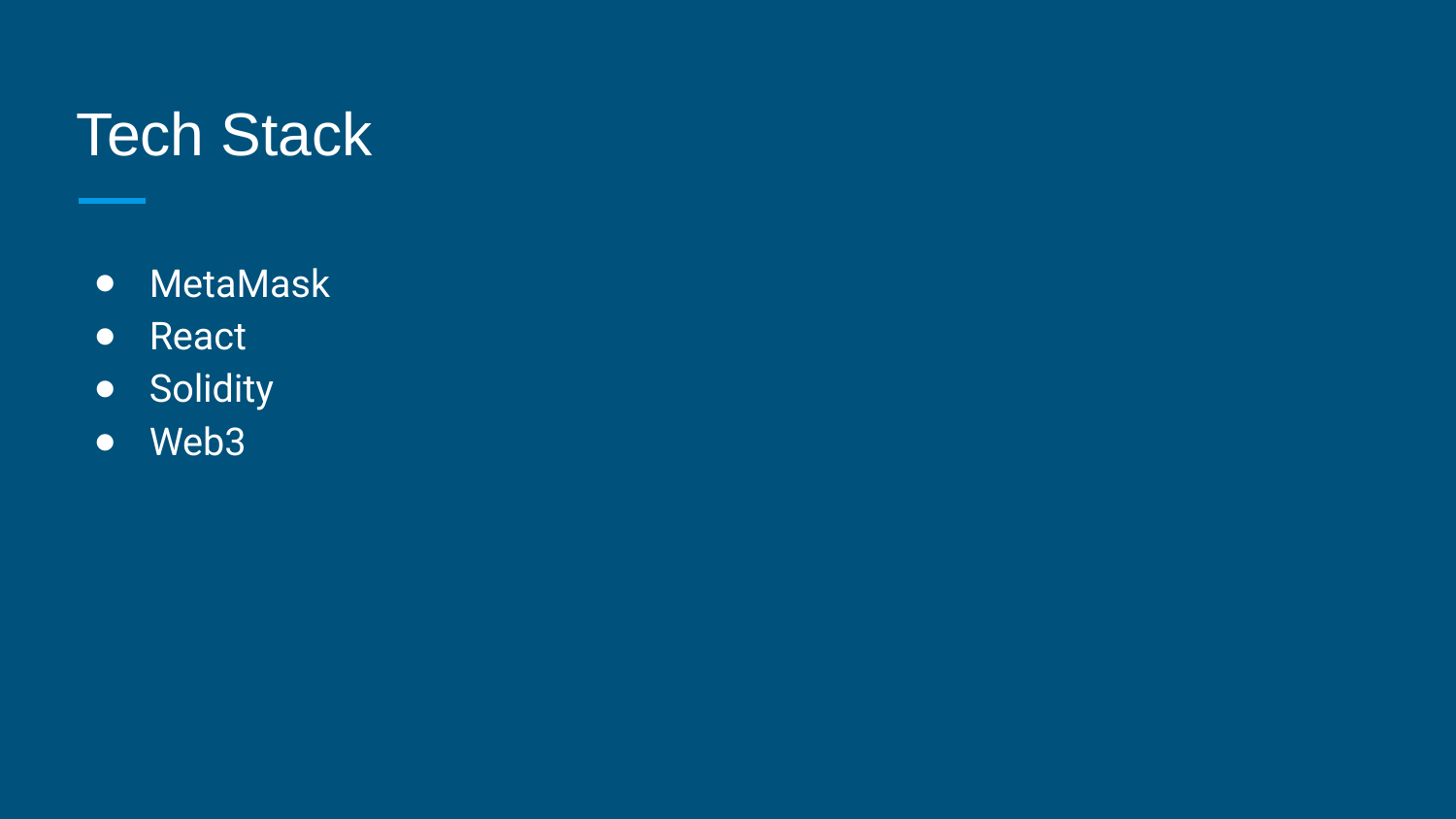

# Tech Stack
MetaMask
React
Solidity
Web3